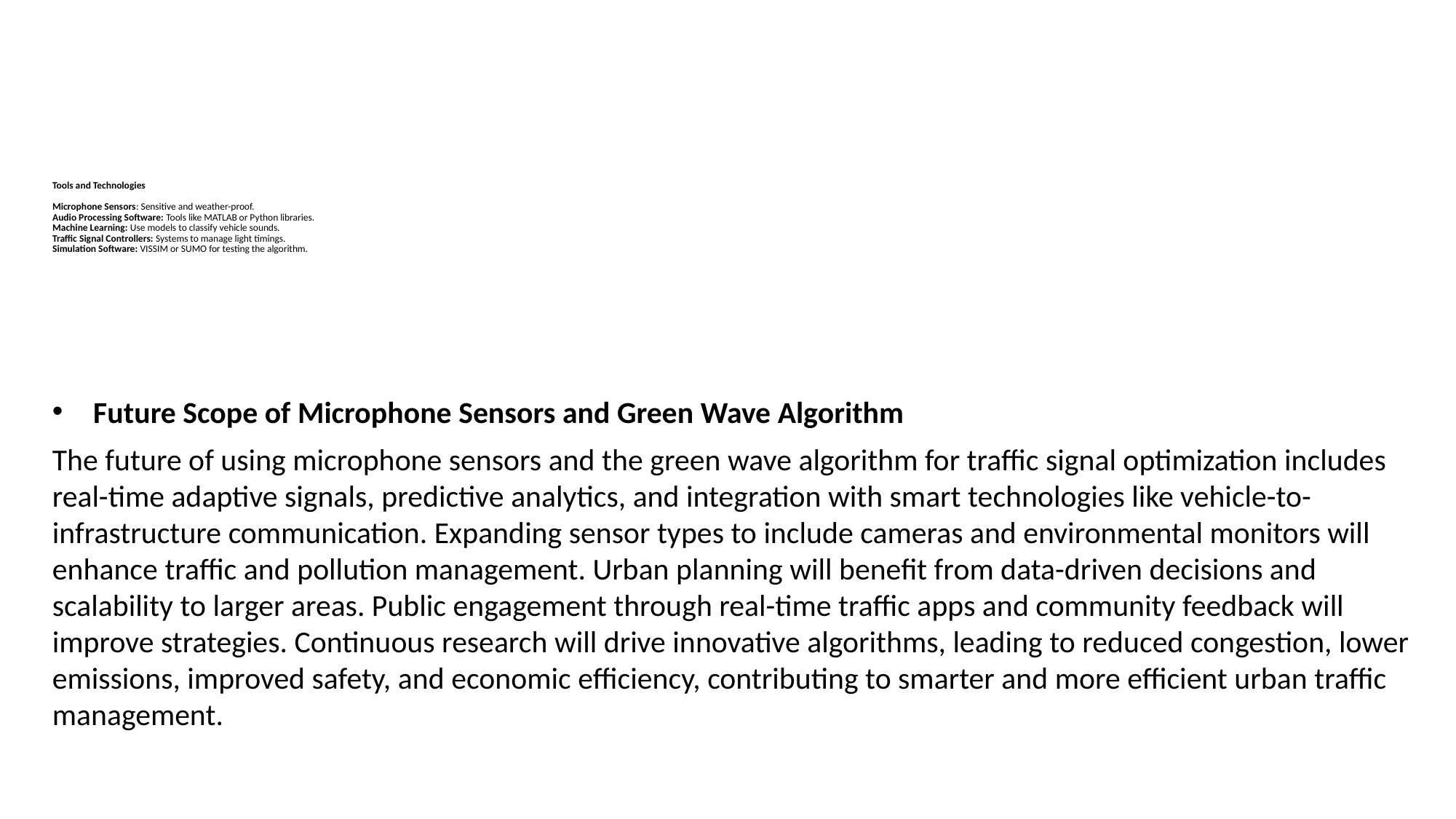

# Tools and Technologies Microphone Sensors: Sensitive and weather-proof. Audio Processing Software: Tools like MATLAB or Python libraries. Machine Learning: Use models to classify vehicle sounds. Traffic Signal Controllers: Systems to manage light timings. Simulation Software: VISSIM or SUMO for testing the algorithm.
Future Scope of Microphone Sensors and Green Wave Algorithm
The future of using microphone sensors and the green wave algorithm for traffic signal optimization includes real-time adaptive signals, predictive analytics, and integration with smart technologies like vehicle-to-infrastructure communication. Expanding sensor types to include cameras and environmental monitors will enhance traffic and pollution management. Urban planning will benefit from data-driven decisions and scalability to larger areas. Public engagement through real-time traffic apps and community feedback will improve strategies. Continuous research will drive innovative algorithms, leading to reduced congestion, lower emissions, improved safety, and economic efficiency, contributing to smarter and more efficient urban traffic management.